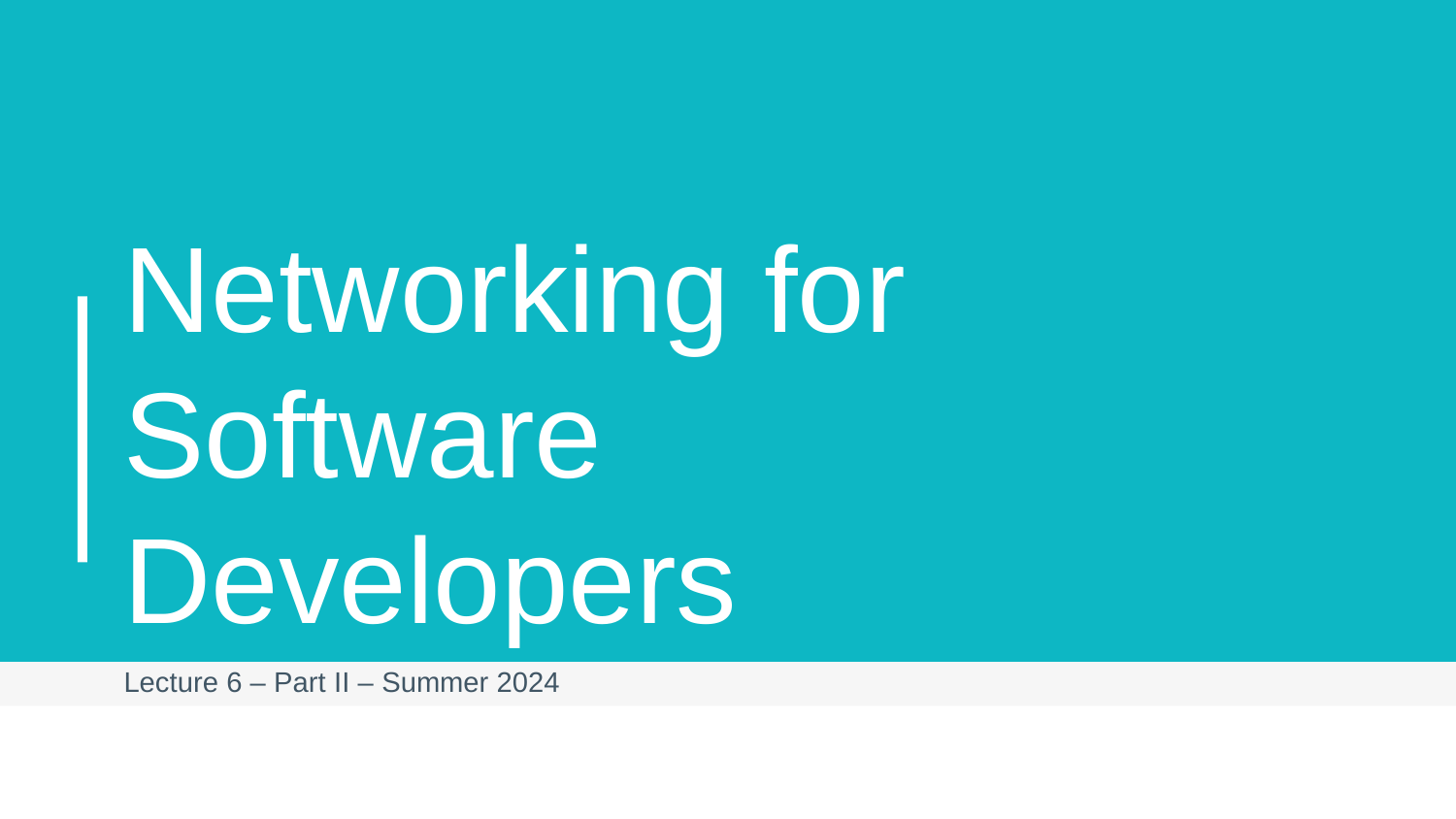

# Networking for Software Developers
Lecture 6 – Part II – Summer 2024